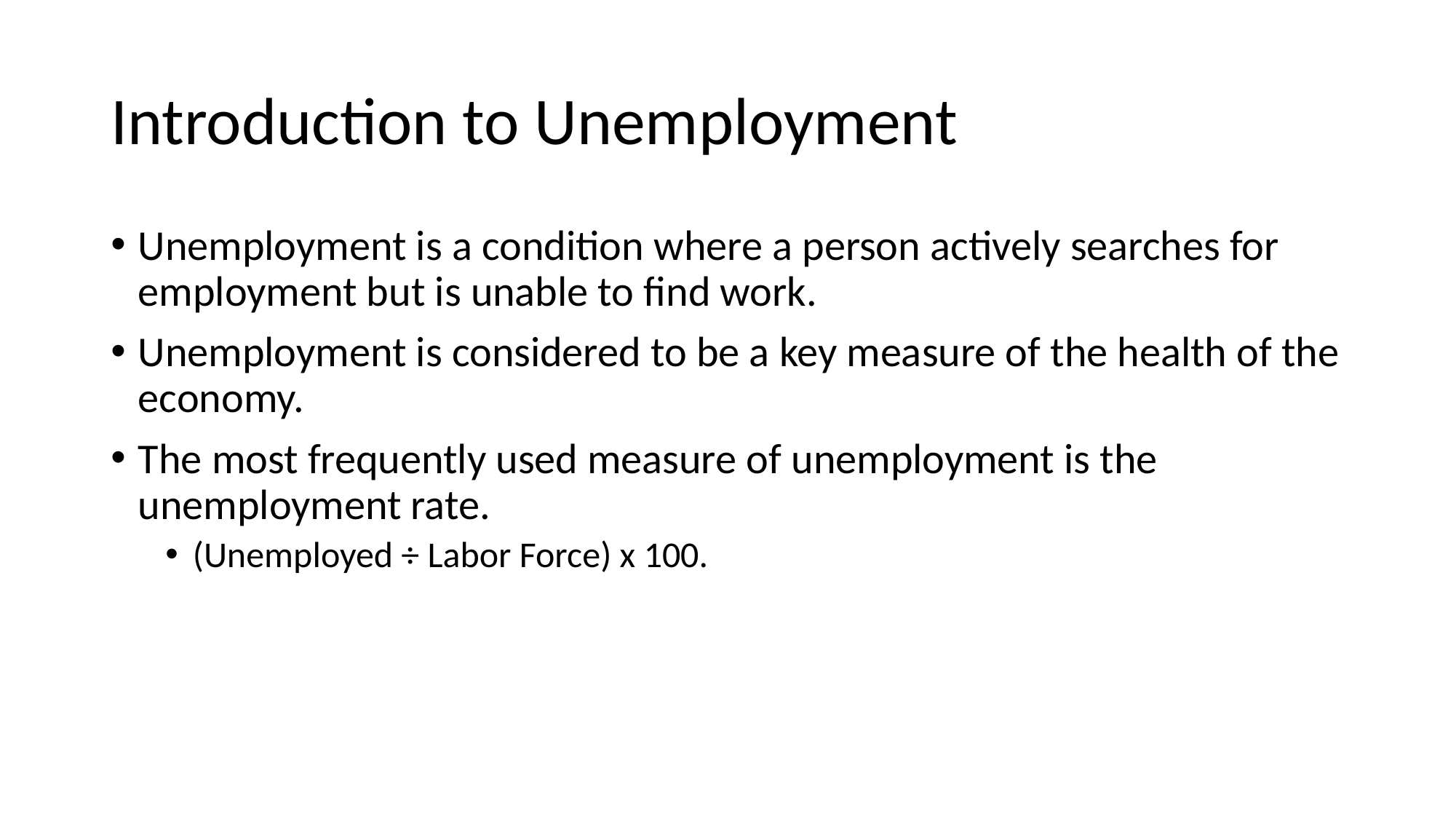

# Introduction to Unemployment
Unemployment is a condition where a person actively searches for employment but is unable to find work.
Unemployment is considered to be a key measure of the health of the economy.
The most frequently used measure of unemployment is the unemployment rate.
(Unemployed ÷ Labor Force) x 100.